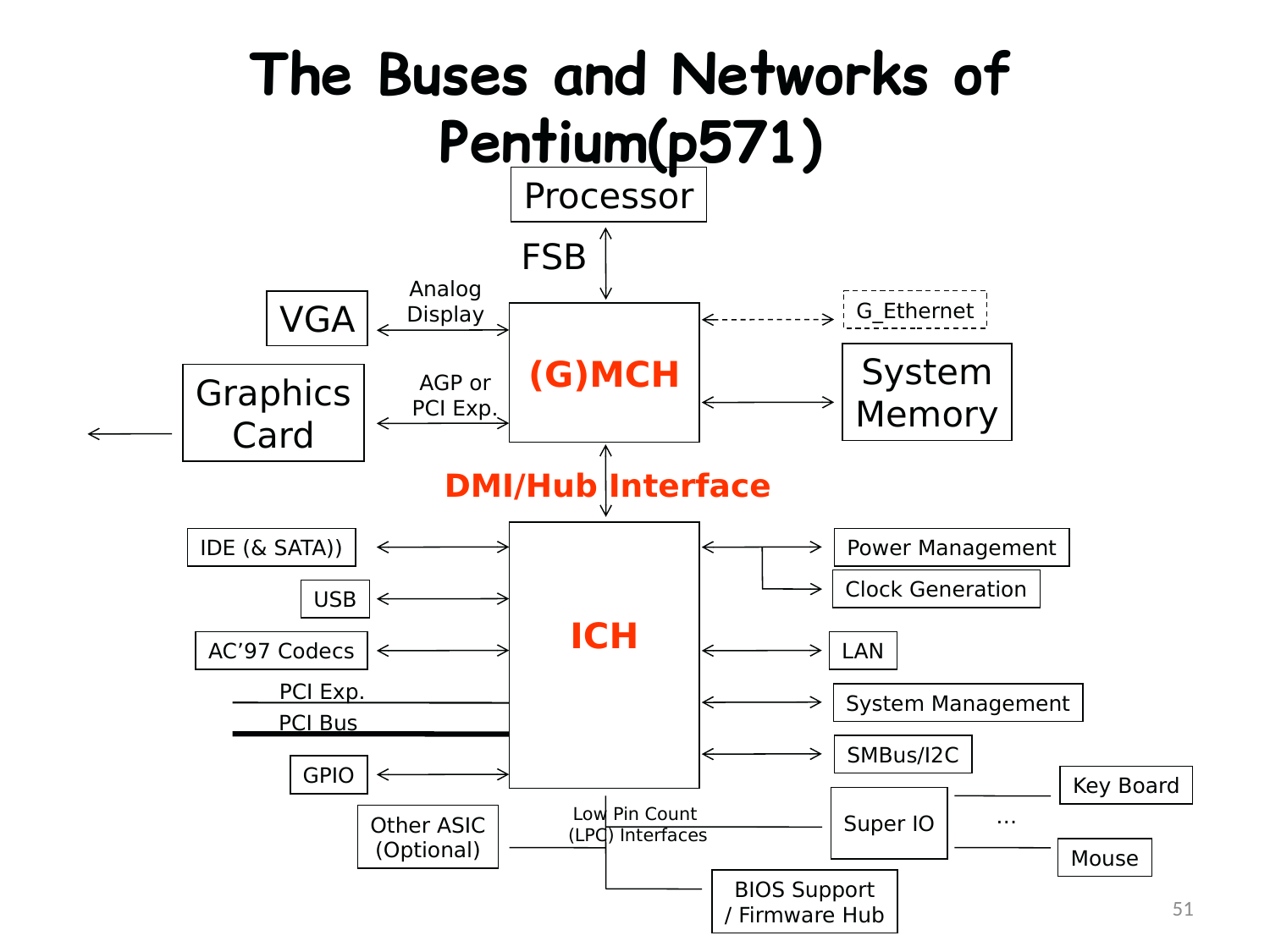

The Buses and Networks of Pentium(p571)
Processor

FSB

Analog
Display

G_Ethernet
VGA

(G)MCH

System
Memory

AGP or
PCI Exp.
Graphics
Card

DMI/Hub Interface

ICH

IDE (& SATA))
Power Management

Clock Generation
USB

AC’97 Codecs
LAN

PCI Exp.
System Management

PCI Bus

SMBus/I2C
GPIO
Key Board

Super IO

…
Low Pin Count
(LPC) Interfaces
Other ASIC
(Optional)

Mouse

BIOS Support
/ Firmware Hub

51